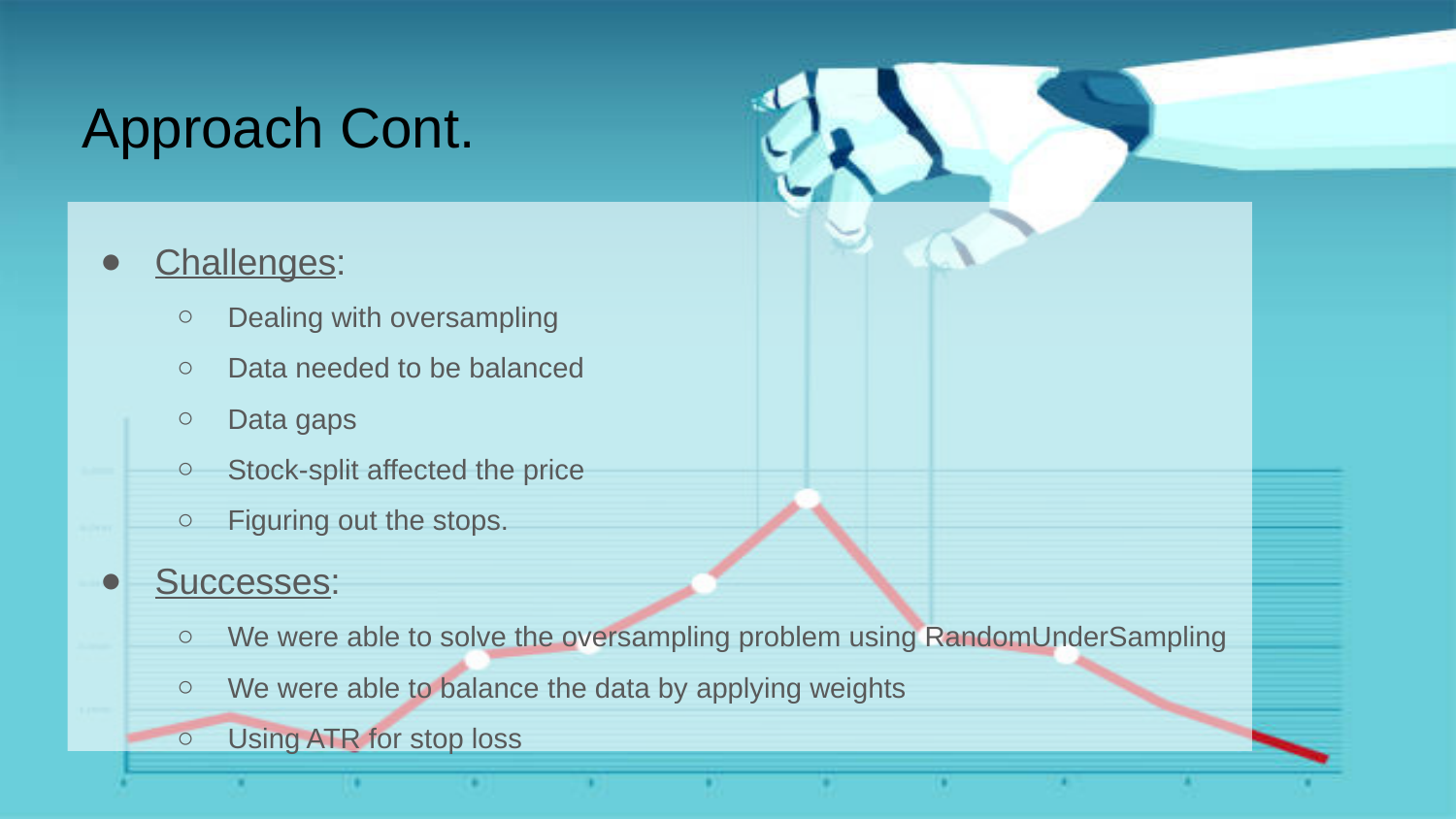

# Approach Cont.

Challenges:
Dealing with oversampling
Data needed to be balanced
Data gaps
Stock-split affected the price
Figuring out the stops.
Successes:
We were able to solve the oversampling problem using RandomUnderSampling
We were able to balance the data by applying weights
Using ATR for stop loss